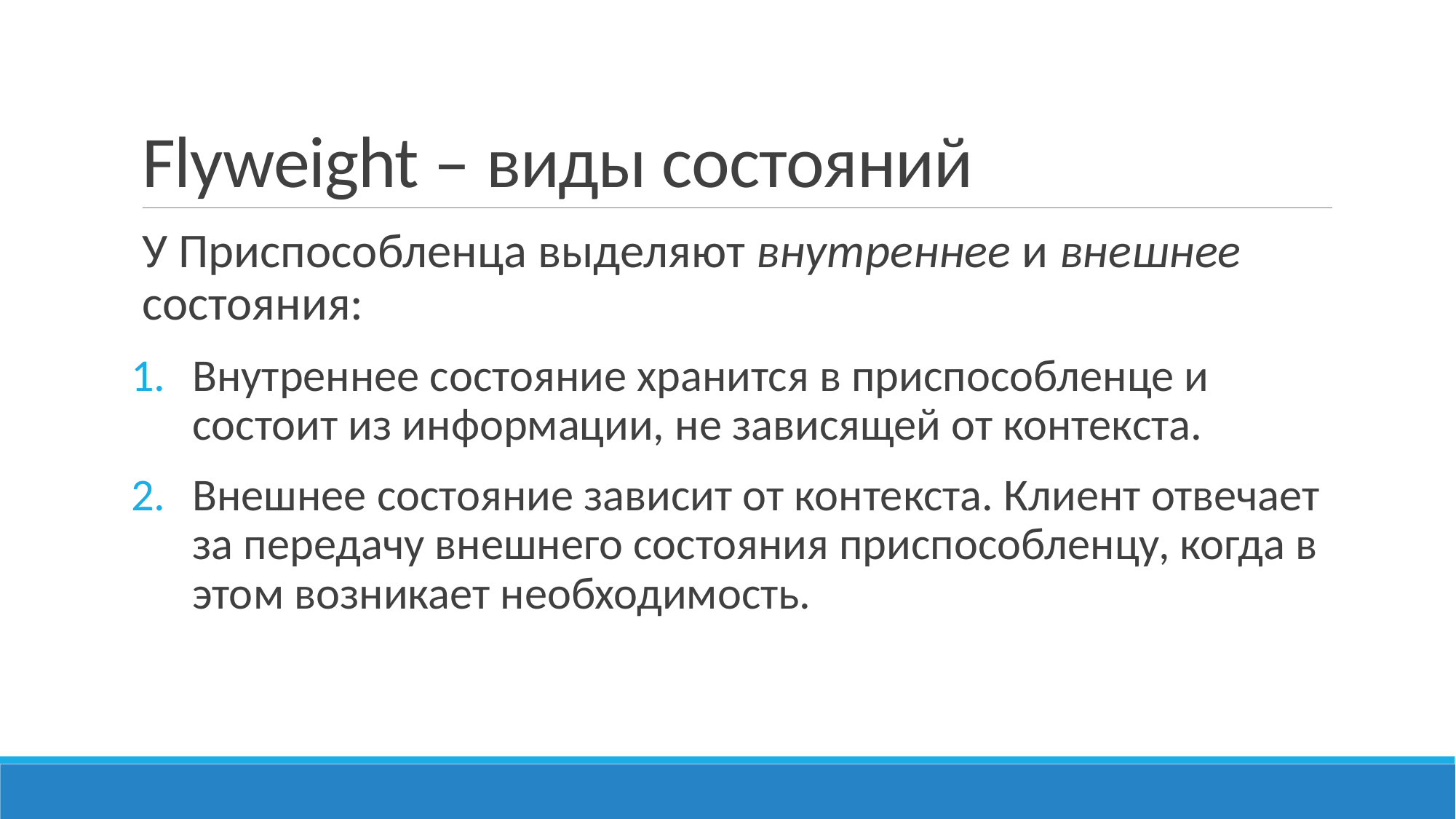

# Flyweight – виды состояний
У Приспособленца выделяют внутреннее и внешнее состояния:
Внутреннее состояние хранится в приспособленце и состоит из информации, не зависящей от контекста.
Внешнее состояние зависит от контекста. Клиент отвечает за передачу внешнего состояния приспособленцу, когда в этом возникает необходимость.